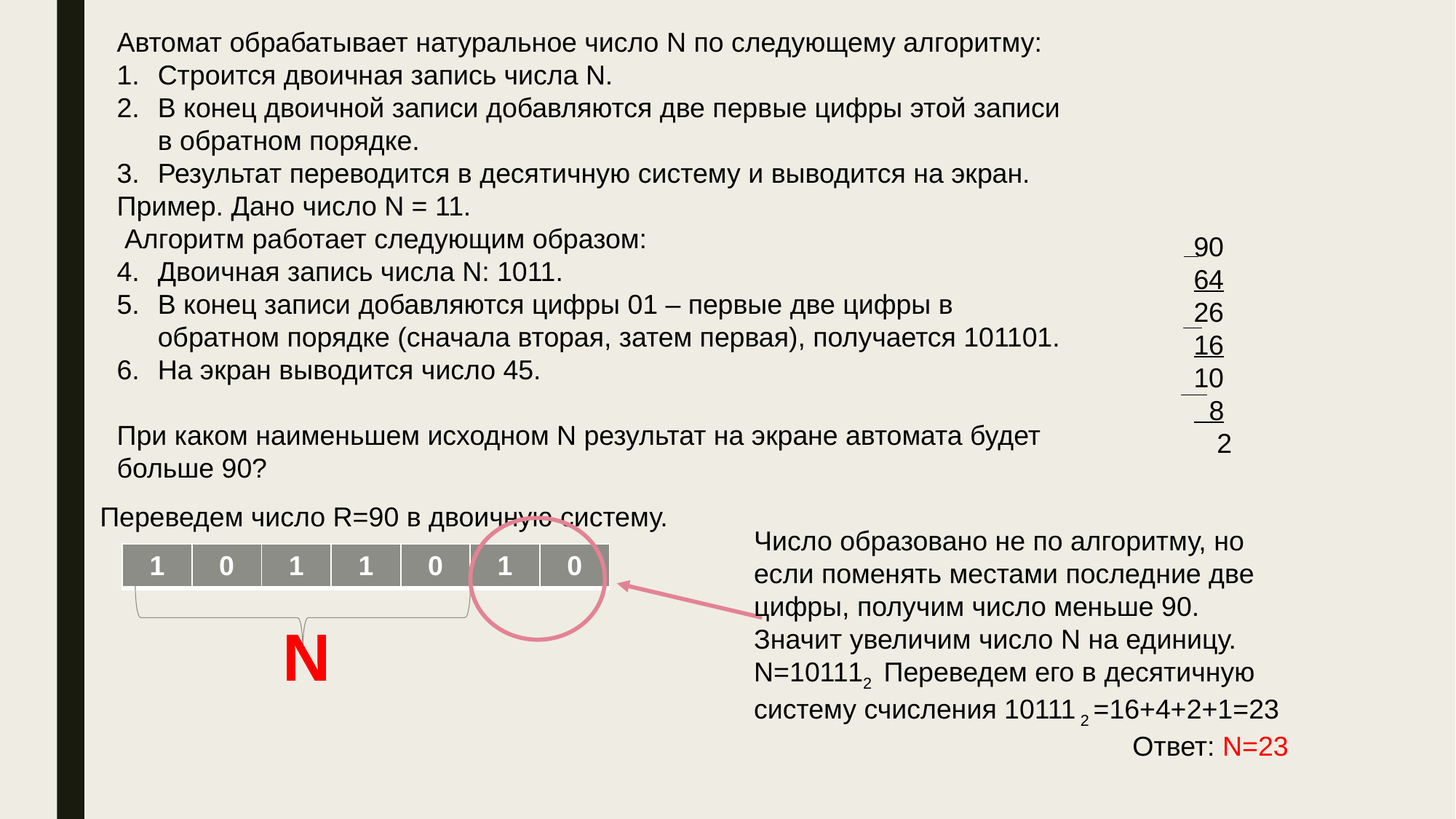

Автомат обрабатывает натуральное число N по следующему алгоритму:
Строится двоичная запись числа N.
В конец двоичной записи добавляются две первые цифры этой записи в обратном порядке.
Результат переводится в десятичную систему и выводится на экран.
Пример. Дано число N = 11.
 Алгоритм работает следующим образом:
Двоичная запись числа N: 1011.
В конец записи добавляются цифры 01 – первые две цифры в обратном порядке (сначала вторая, затем первая), получается 101101.
На экран выводится число 45.

При каком наименьшем исходном N результат на экране автомата будет больше 90?
90
64
26
16
10
  8
   2
Переведем число R=90 в двоичную систему.

Число образовано не по алгоритму, но если поменять местами последние две цифры, получим число меньше 90. Значит увеличим число N на единицу. N=101112  Переведем его в десятичную систему счисления 10111 2 =16+4+2+1=23
Ответ: N=23

| 1 | 0 | 1 | 1 | 0 | 1 | 0 |
| --- | --- | --- | --- | --- | --- | --- |

N